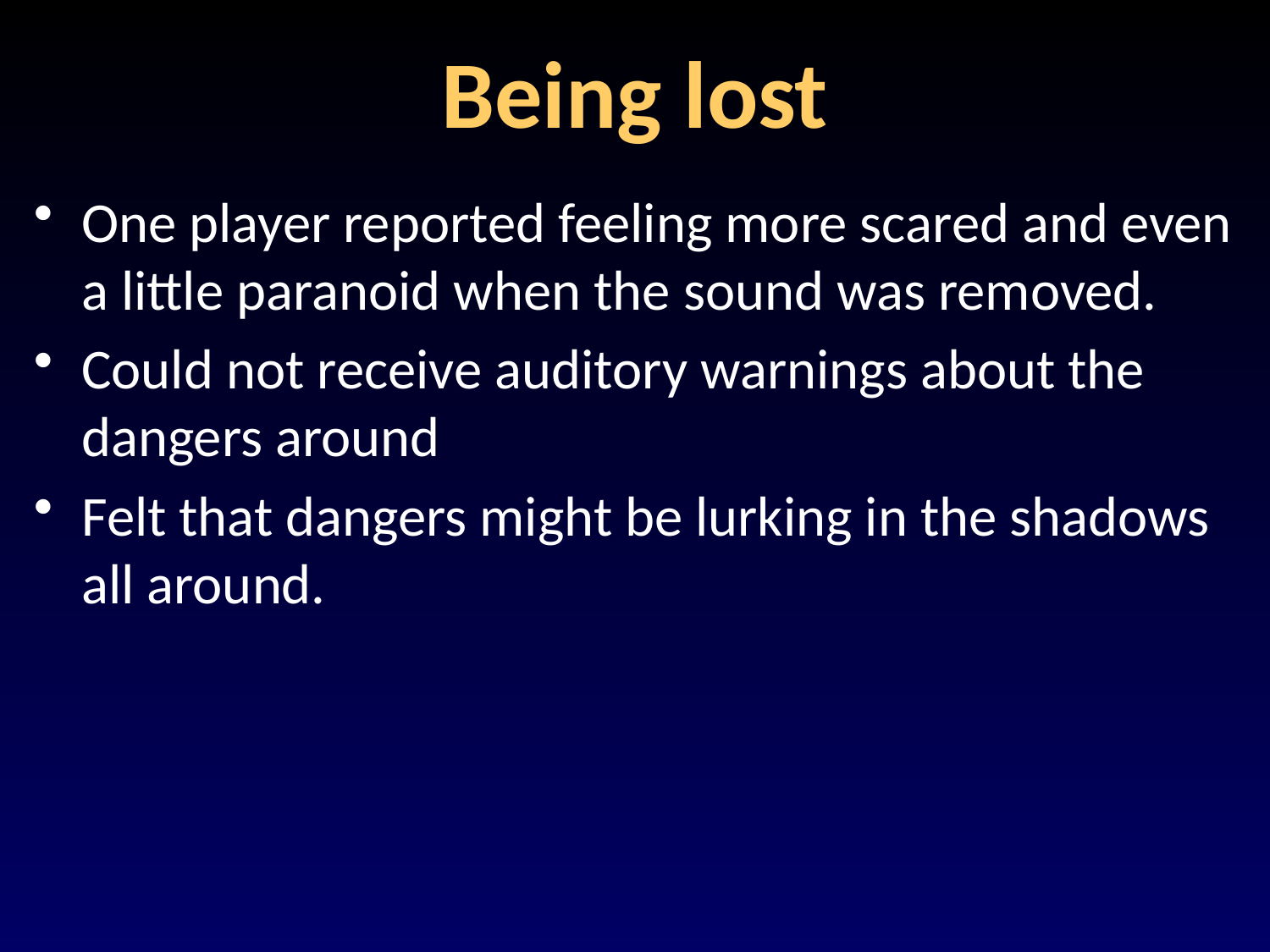

# Being lost
One player reported feeling more scared and even a little paranoid when the sound was removed.
Could not receive auditory warnings about the dangers around
Felt that dangers might be lurking in the shadows all around.